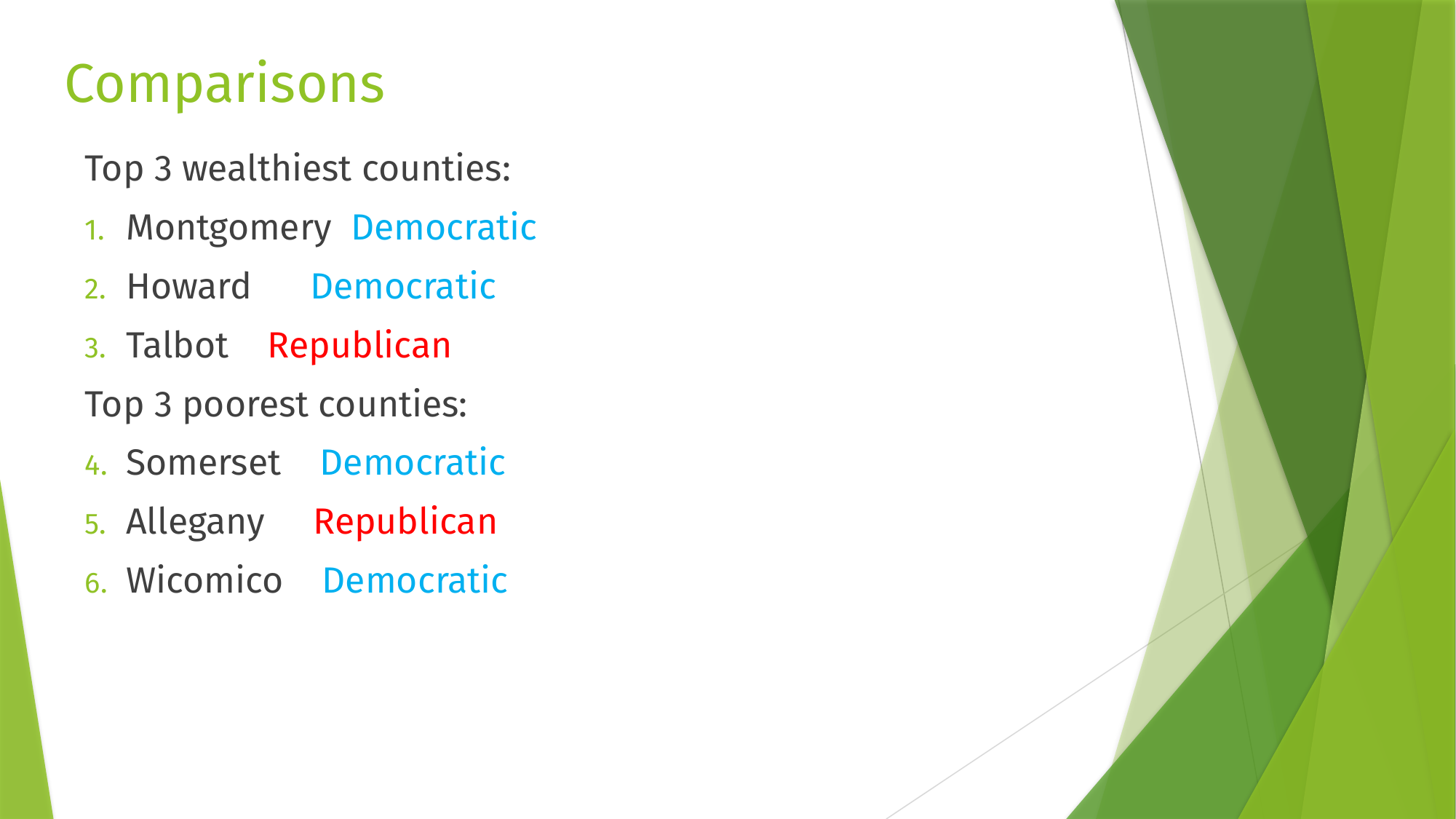

# Comparisons
Top 3 wealthiest counties:
Montgomery  Democratic
Howard      Democratic
Talbot    Republican
Top 3 poorest counties:
Somerset    Democratic
Allegany     Republican
Wicomico    Democratic